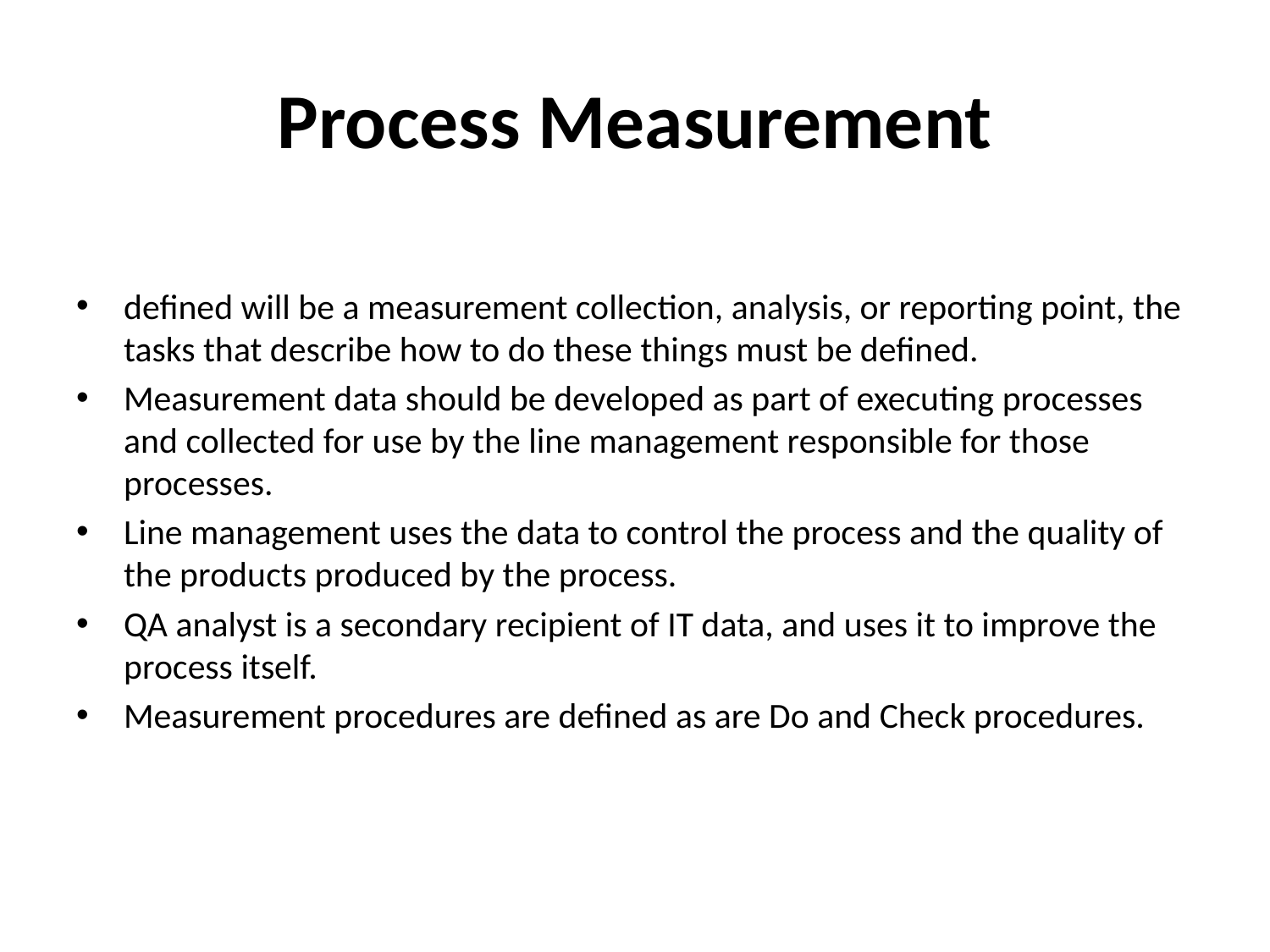

Process Measurement
defined will be a measurement collection, analysis, or reporting point, the tasks that describe how to do these things must be defined.
Measurement data should be developed as part of executing processes and collected for use by the line management responsible for those processes.
Line management uses the data to control the process and the quality of the products produced by the process.
QA analyst is a secondary recipient of IT data, and uses it to improve the process itself.
Measurement procedures are defined as are Do and Check procedures.